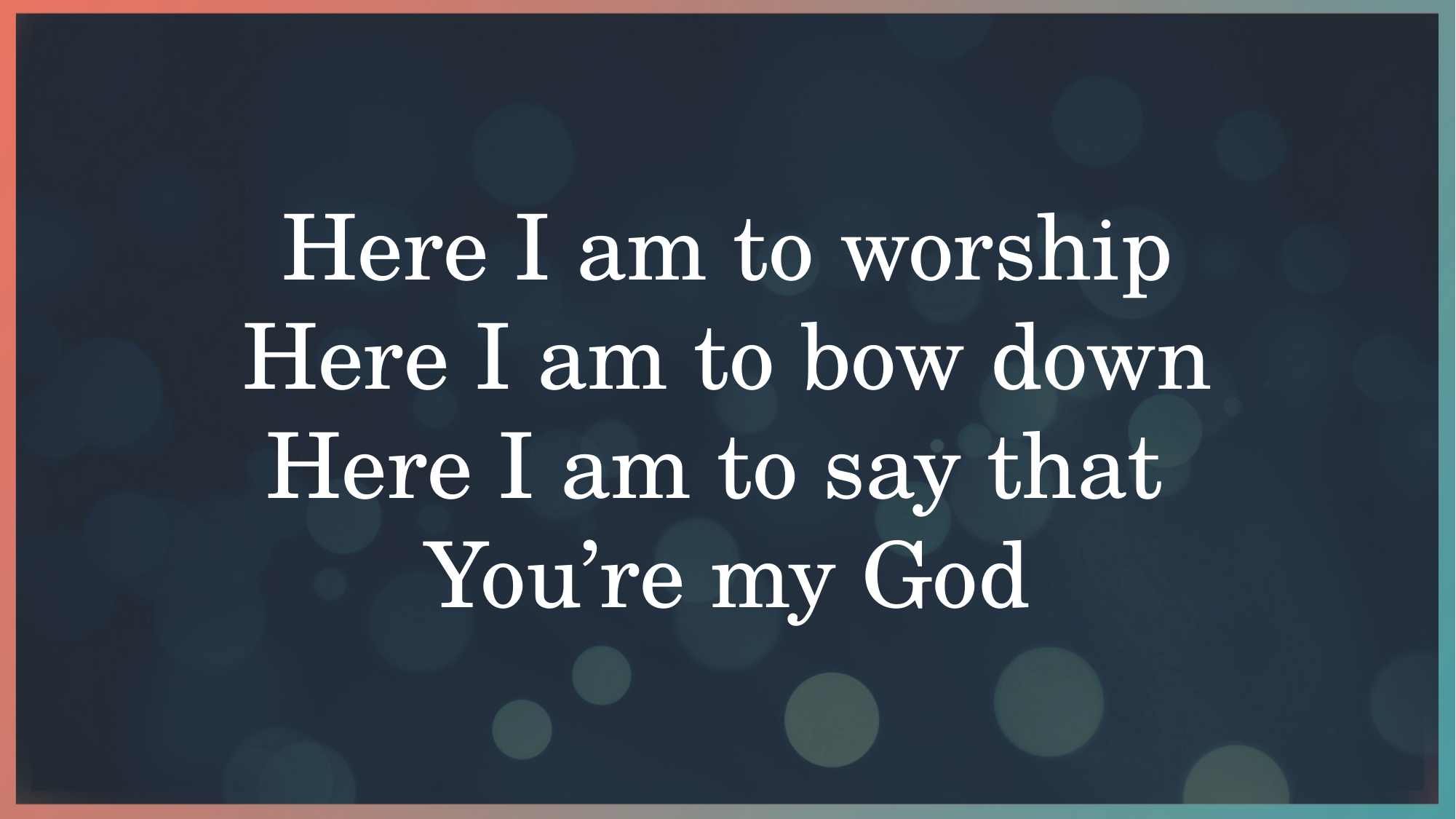

Here I am to worship
Here I am to bow down
Here I am to say that
You’re my God